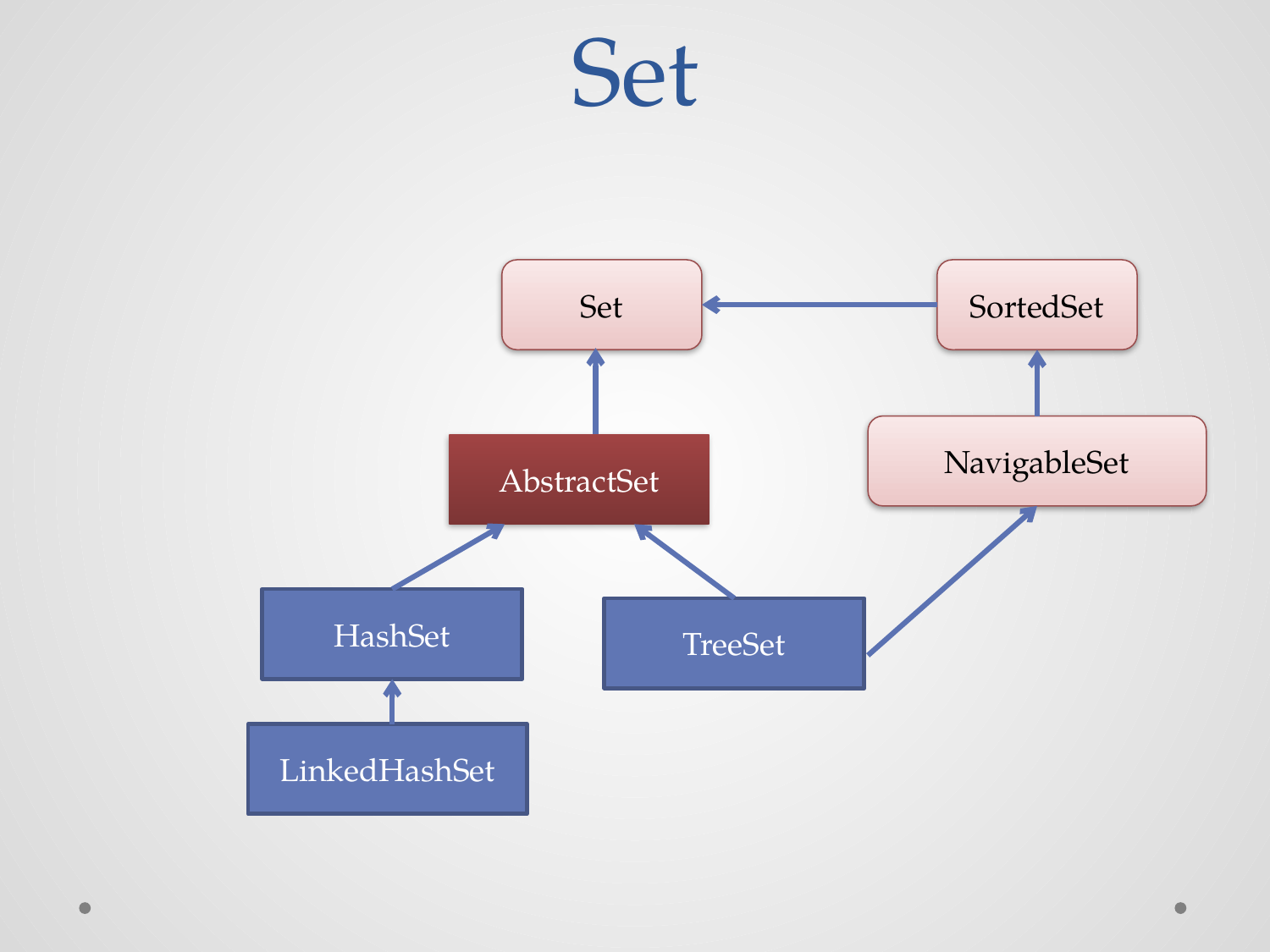

# Set
Set
SortedSet
NavigableSet
AbstractSet
HashSet
TreeSet
LinkedHashSet